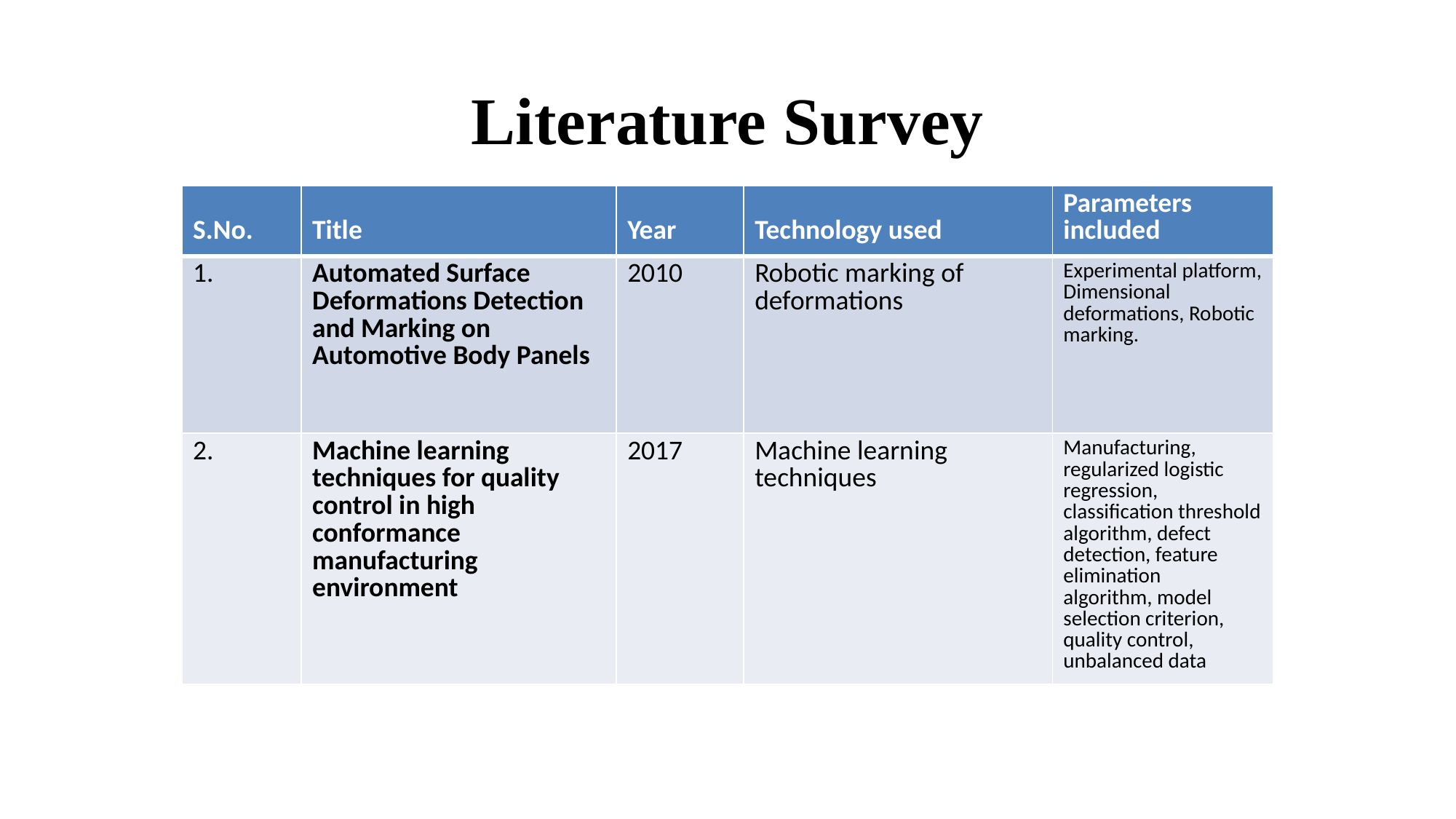

# Literature Survey

| S.No. | Title | Year | Technology used | Parameters included |
| --- | --- | --- | --- | --- |
| 1. | Automated Surface Deformations Detection and Marking on Automotive Body Panels | 2010 | Robotic marking of deformations | Experimental platform, Dimensional deformations, Robotic marking. |
| 2. | Machine learning techniques for quality control in high conformance manufacturing environment | 2017 | Machine learning techniques | Manufacturing, regularized logistic regression, classification threshold algorithm, defect detection, feature elimination algorithm, model selection criterion, quality control, unbalanced data |